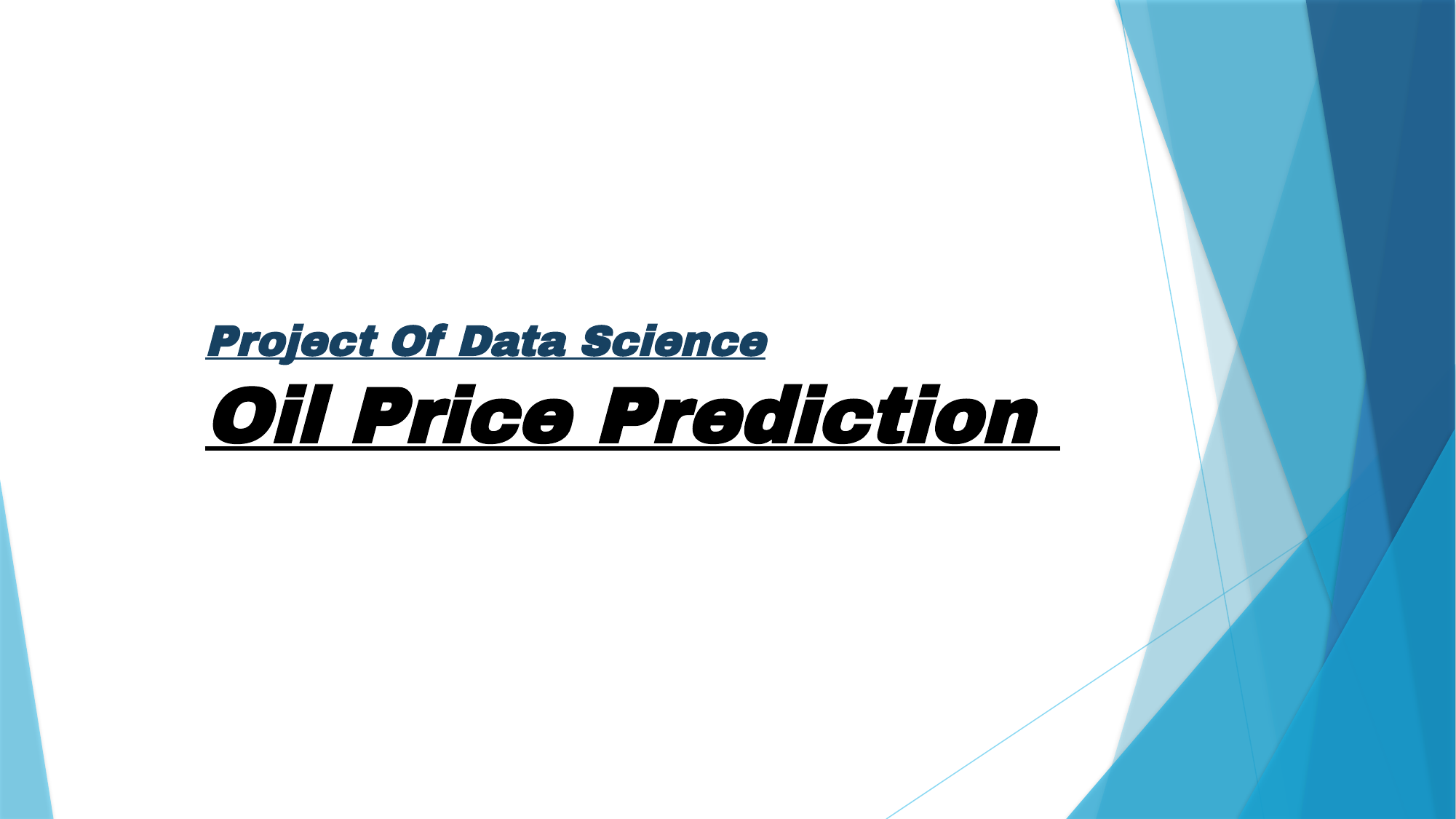

# Project Of Data Science Oil Price Prediction